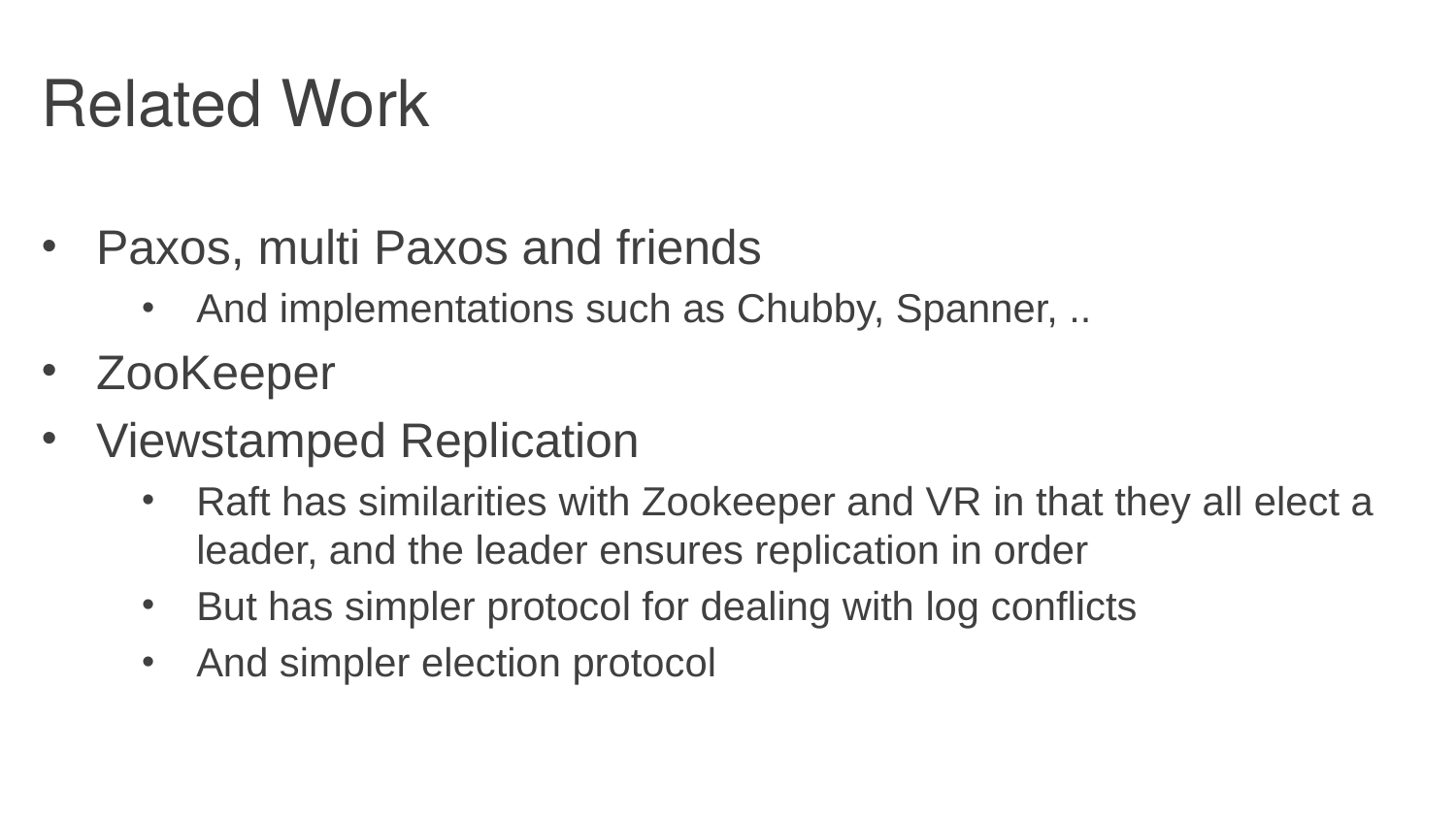

# Related Work
Paxos, multi Paxos and friends
And implementations such as Chubby, Spanner, ..
ZooKeeper
Viewstamped Replication
Raft has similarities with Zookeeper and VR in that they all elect a leader, and the leader ensures replication in order
But has simpler protocol for dealing with log conflicts
And simpler election protocol